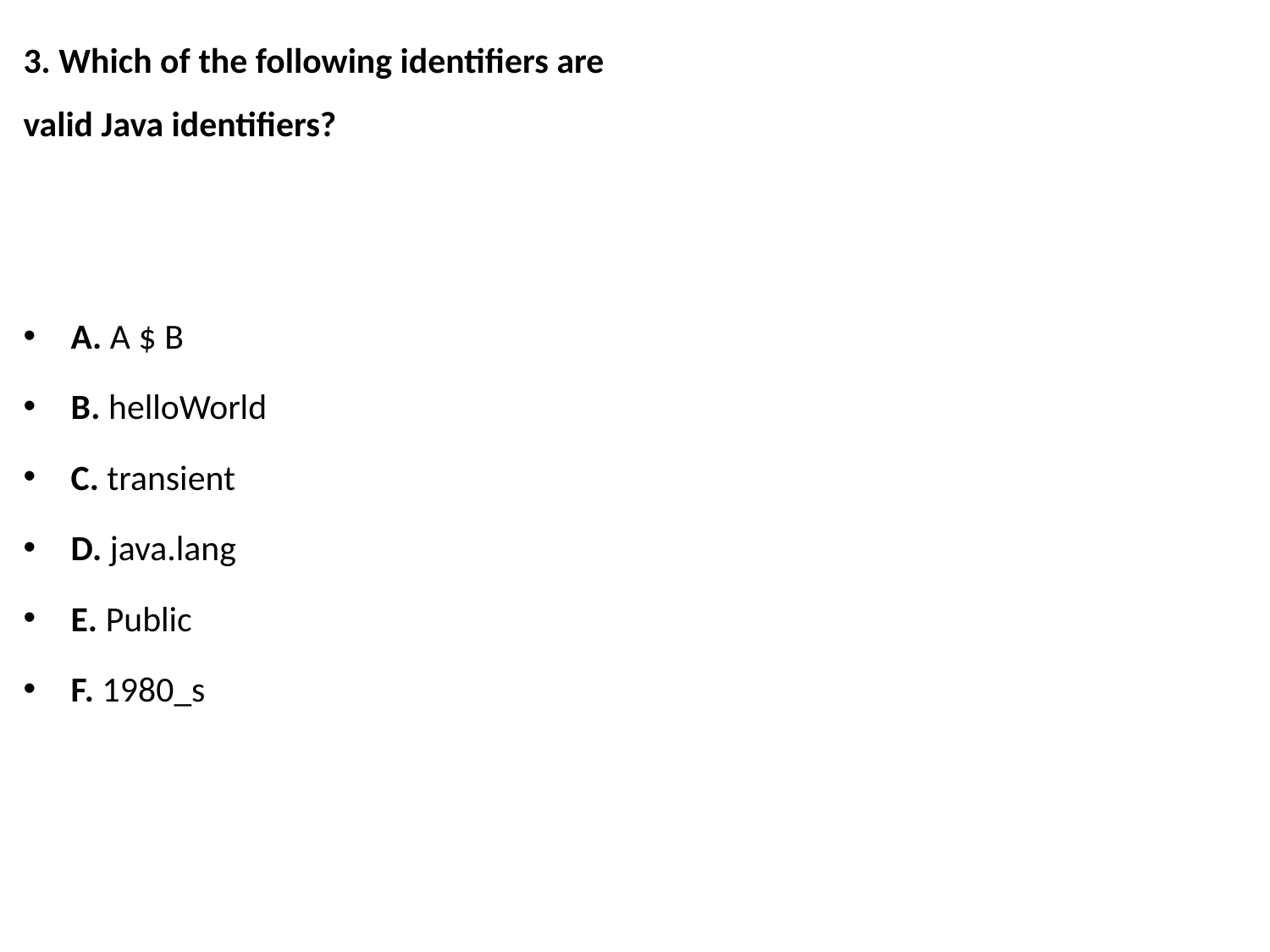

3. Which of the following identifiers are valid Java identifiers?

A. A $ B
B. helloWorld
C. transient
D. java.lang
E. Public
F. 1980_s